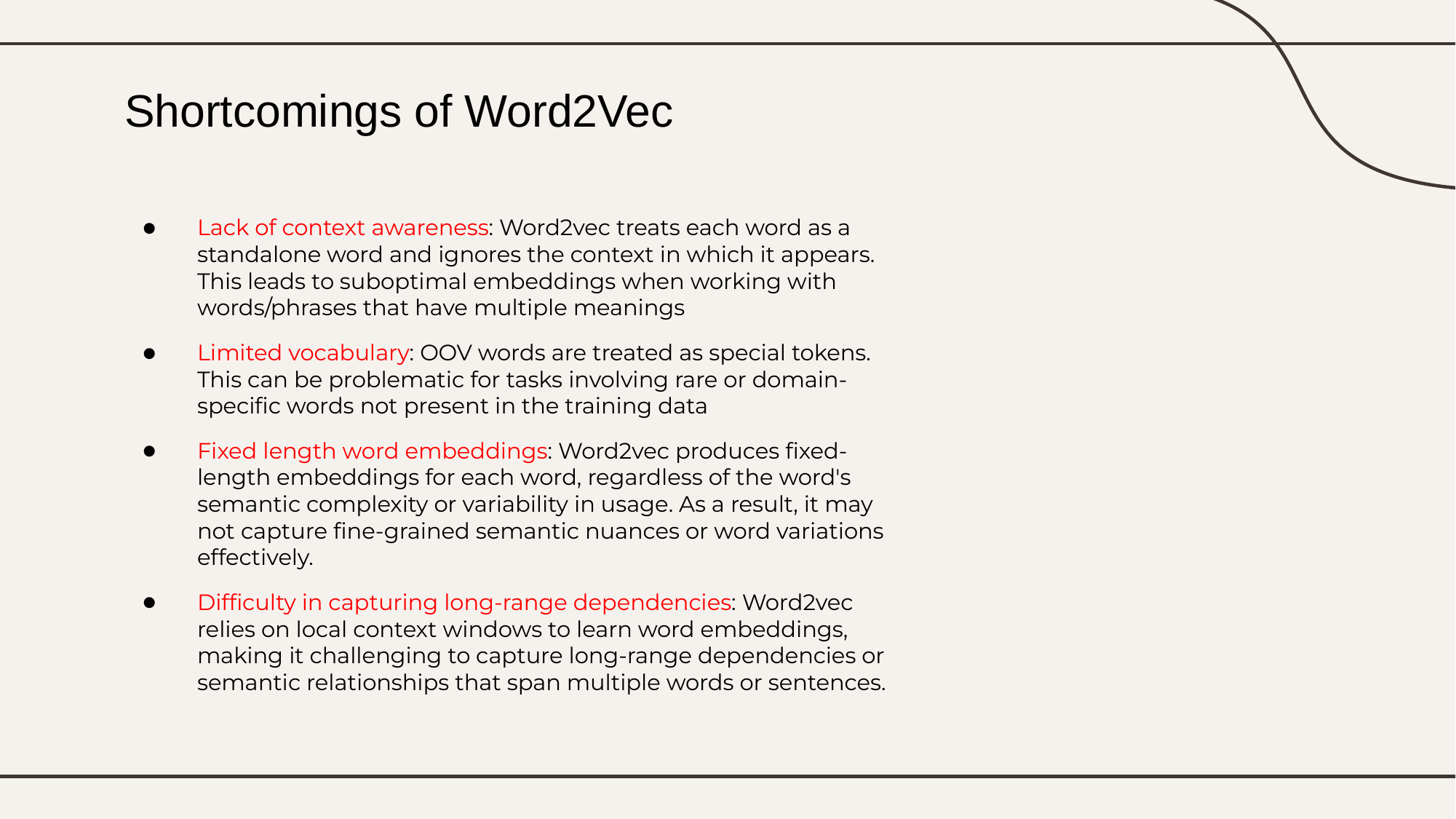

# Shortcomings of Word2Vec
Lack of context awareness: Word2vec treats each word as a standalone word and ignores the context in which it appears. This leads to suboptimal embeddings when working with words/phrases that have multiple meanings
Limited vocabulary: OOV words are treated as special tokens. This can be problematic for tasks involving rare or domain-specific words not present in the training data
Fixed length word embeddings: Word2vec produces fixed-length embeddings for each word, regardless of the word's semantic complexity or variability in usage. As a result, it may not capture fine-grained semantic nuances or word variations effectively.
Difficulty in capturing long-range dependencies: Word2vec relies on local context windows to learn word embeddings, making it challenging to capture long-range dependencies or semantic relationships that span multiple words or sentences.